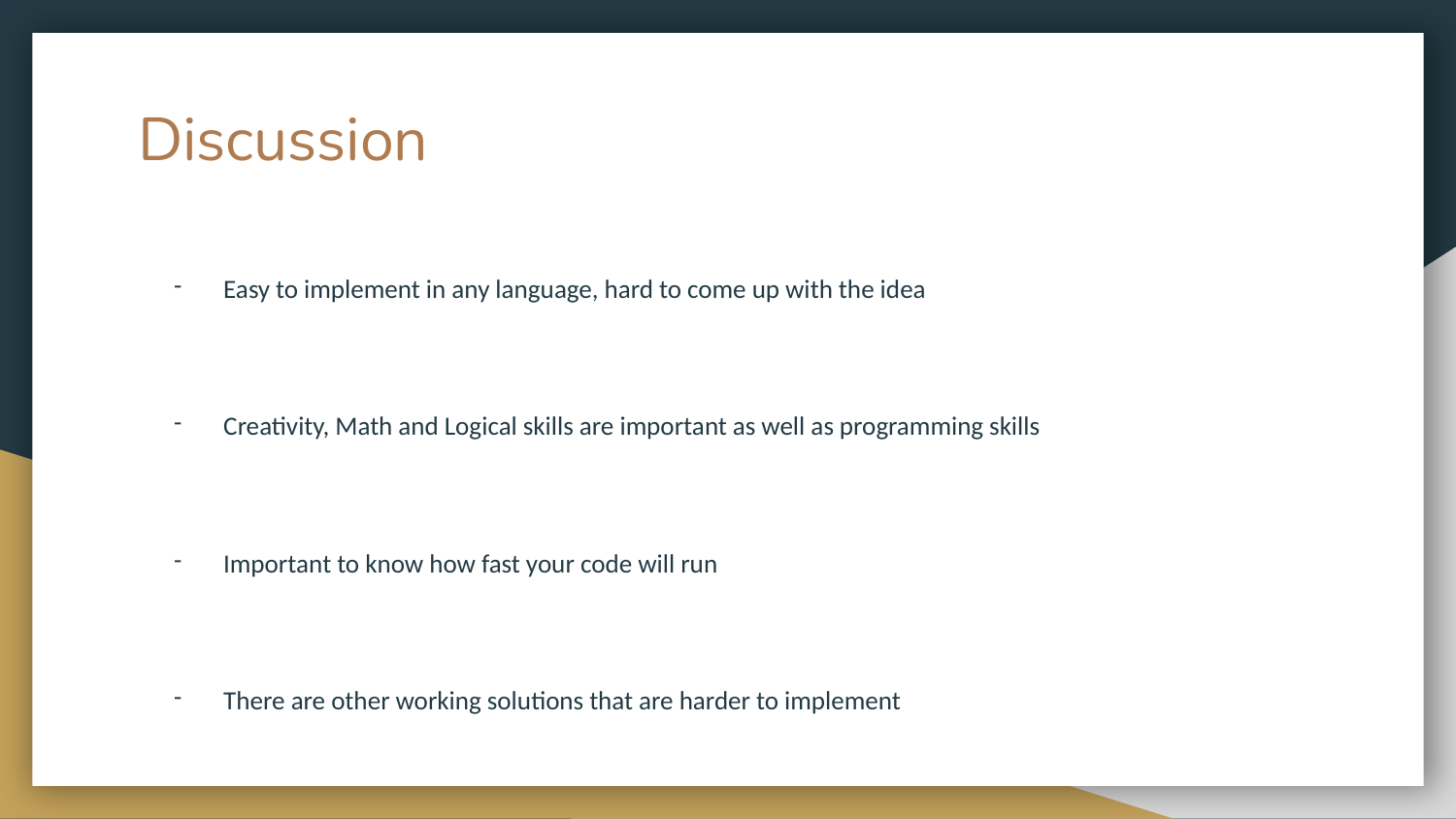

# Discussion
Easy to implement in any language, hard to come up with the idea

Creativity, Math and Logical skills are important as well as programming skills

Important to know how fast your code will run

There are other working solutions that are harder to implement